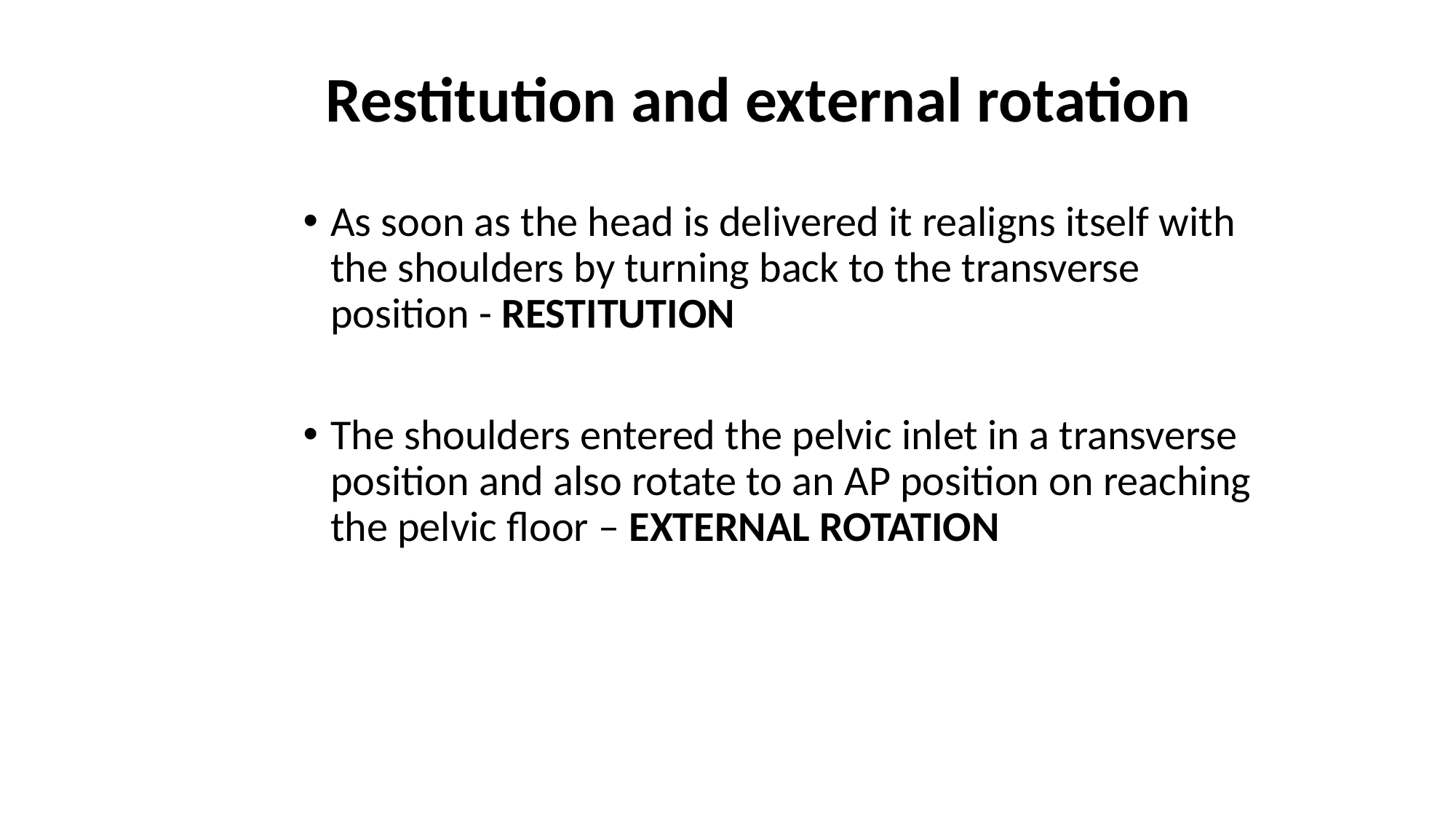

# Restitution and external rotation
As soon as the head is delivered it realigns itself with the shoulders by turning back to the transverse position - RESTITUTION

The shoulders entered the pelvic inlet in a transverse position and also rotate to an AP position on reaching the pelvic floor – EXTERNAL ROTATION